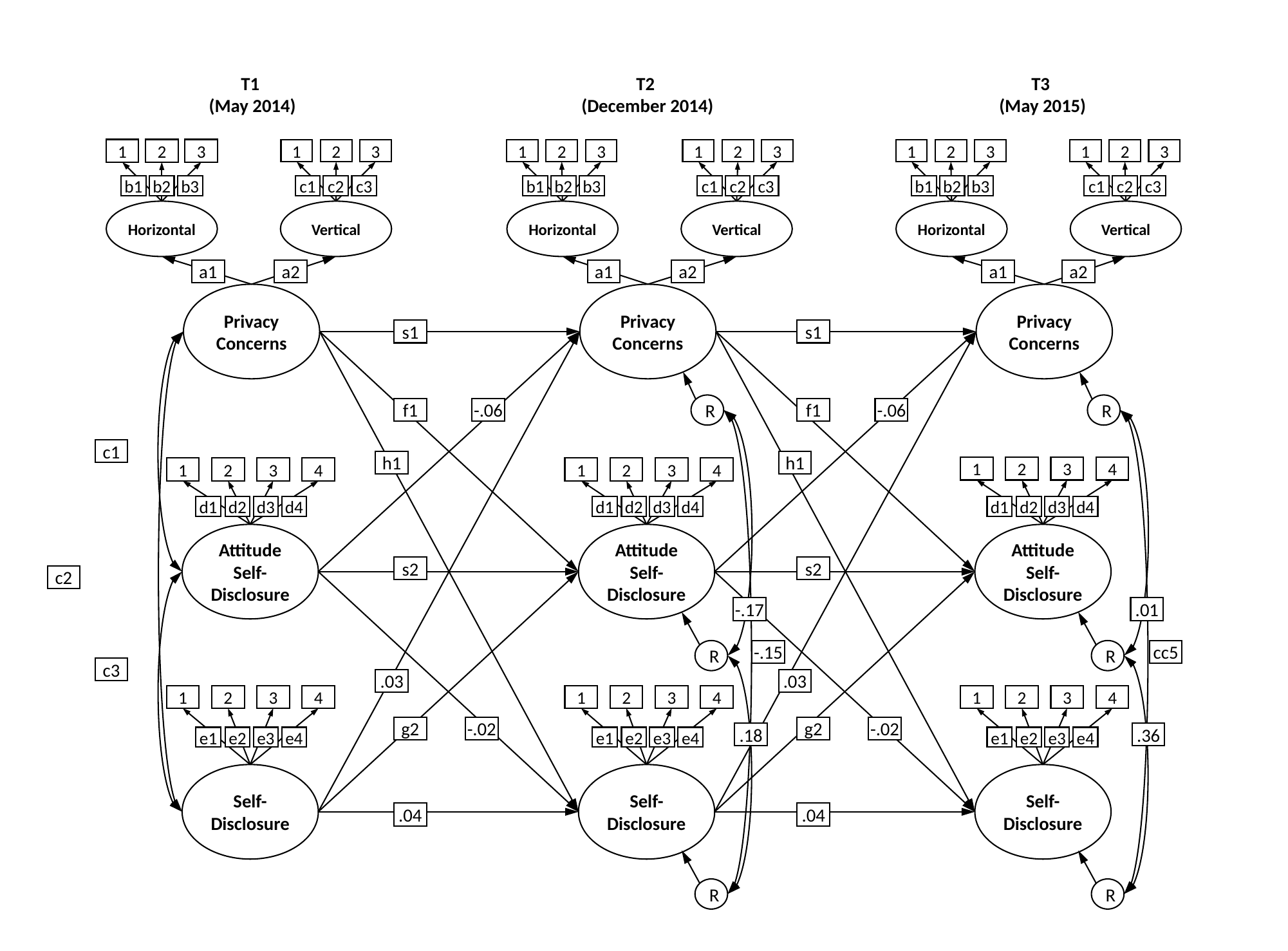

T1
(May 2014)
T2
(December 2014)
T3
(May 2015)
1
2
3
1
2
3
1
2
3
1
2
3
1
2
3
1
2
3
b1
b2
b3
c1
c2
c3
b1
b2
b3
c1
c2
c3
b1
b2
b3
c1
c2
c3
Horizontal
Vertical
Horizontal
Vertical
Horizontal
Vertical
a1
a2
a1
a2
a1
a2
Privacy
Concerns
Privacy
Concerns
Privacy
Concerns
1
2
3
4
1
2
3
4
1
2
3
4
d1
d2
d3
d4
d1
d2
d3
d4
d1
d2
d3
d4
Attitude Self-Disclosure
Attitude Self-Disclosure
Attitude Self-Disclosure
1
2
3
4
1
2
3
4
1
2
3
4
e1
e2
e3
e4
e1
e2
e3
e4
e1
e2
e3
e4
Self-Disclosure
Self-Disclosure
Self-Disclosure
s1
s1
R
R
f1
-.06
f1
-.06
c1
h1
h1
s2
s2
c2
-.17
.01
-.15
cc5
R
R
c3
.03
.03
g2
-.02
g2
-.02
.18
.36
.04
.04
R
R